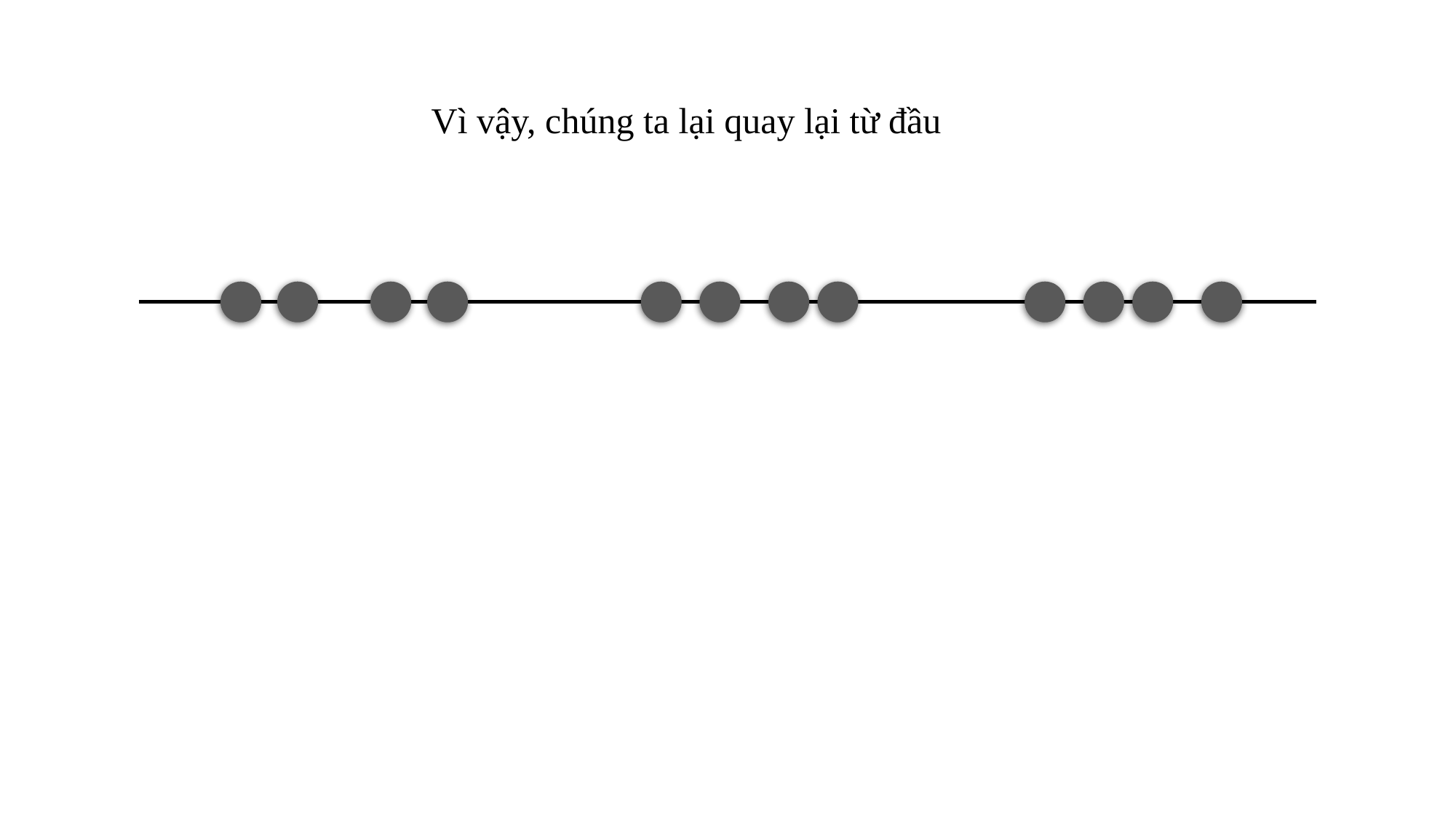

Vì vậy, chúng ta lại quay lại từ đầu